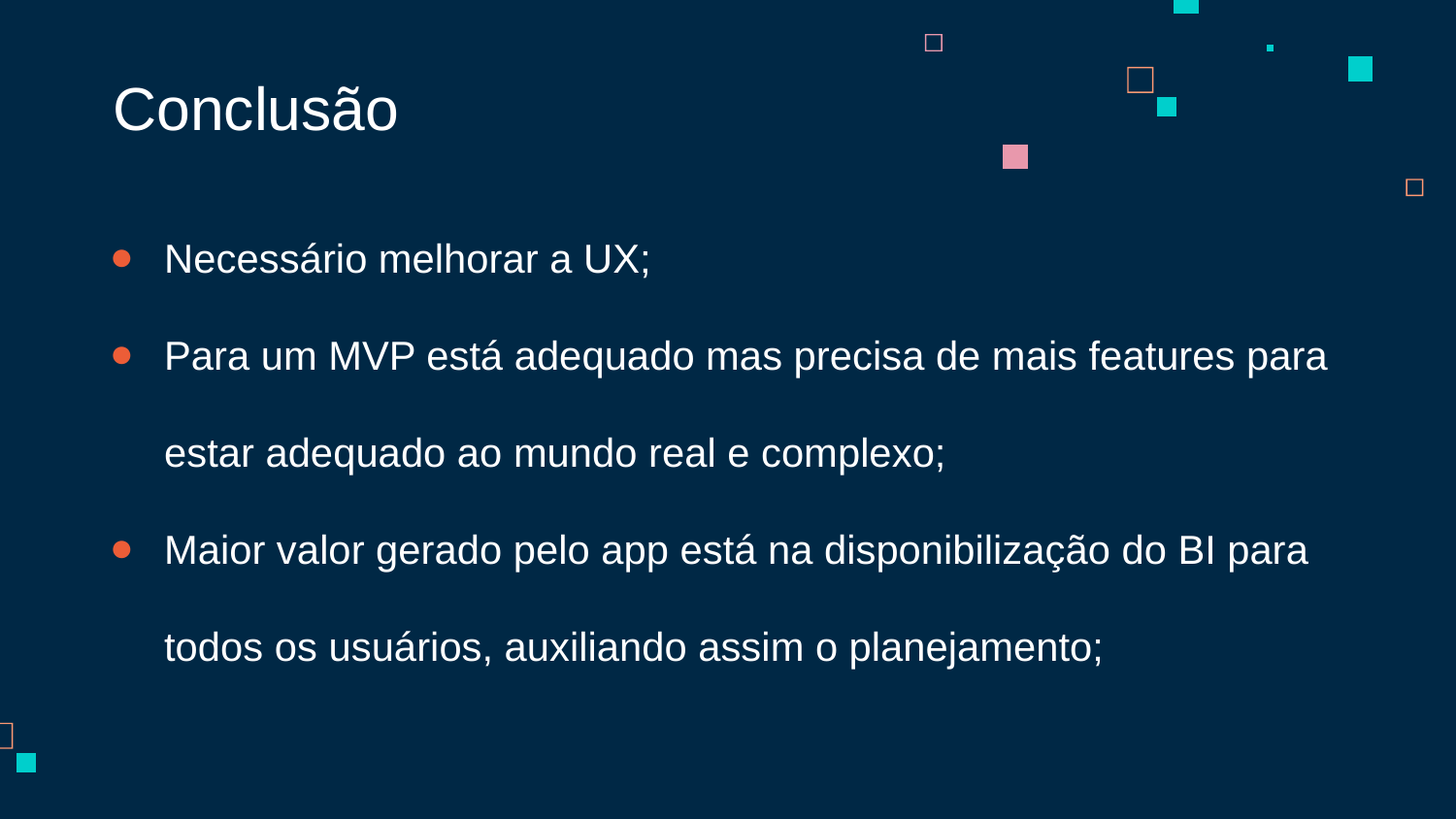

# Conclusão
Necessário melhorar a UX;
Para um MVP está adequado mas precisa de mais features para estar adequado ao mundo real e complexo;
Maior valor gerado pelo app está na disponibilização do BI para todos os usuários, auxiliando assim o planejamento;